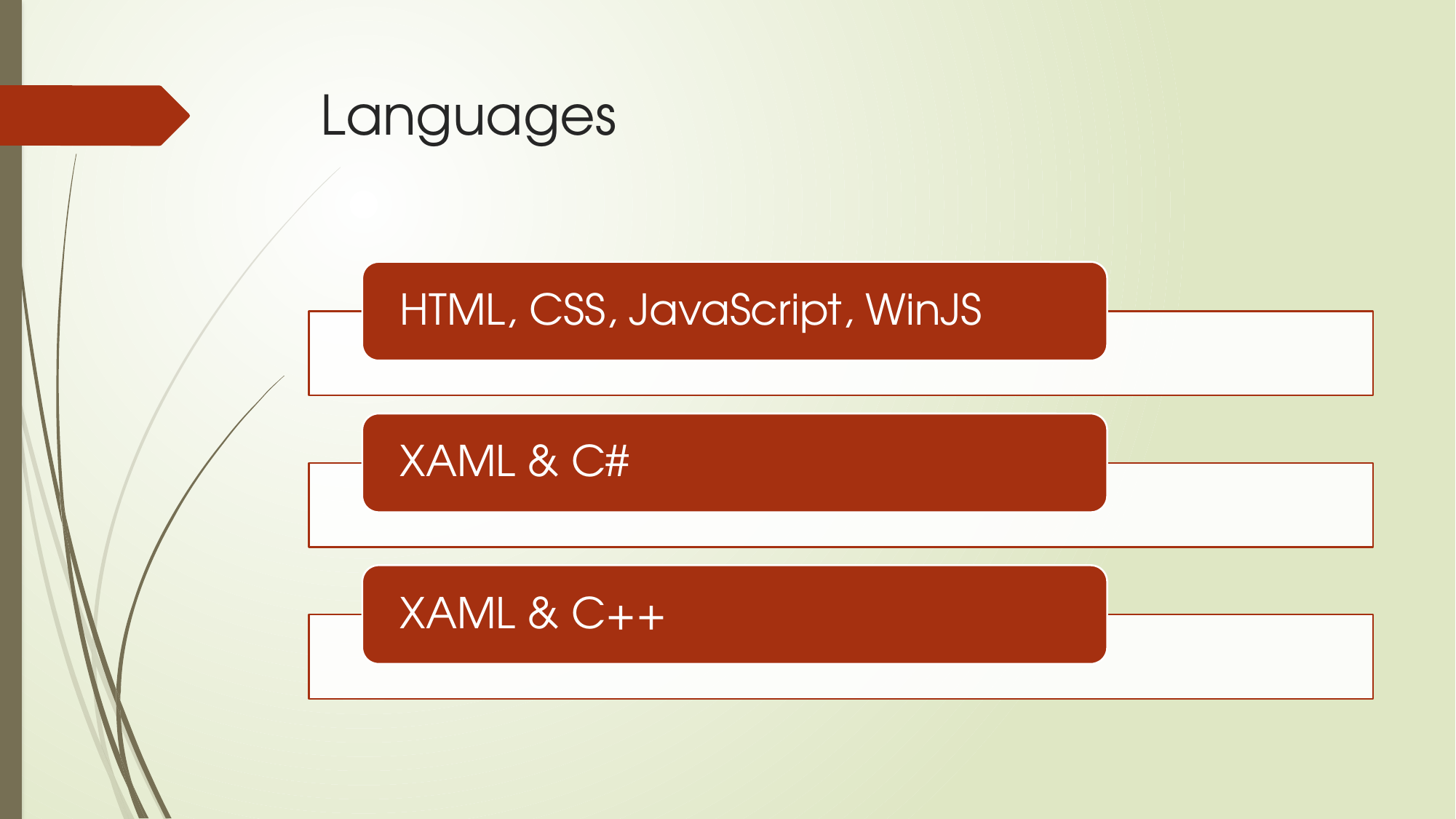

# Languages
HTML, CSS, JavaScript, WinJS
XAML & C#
XAML & C++